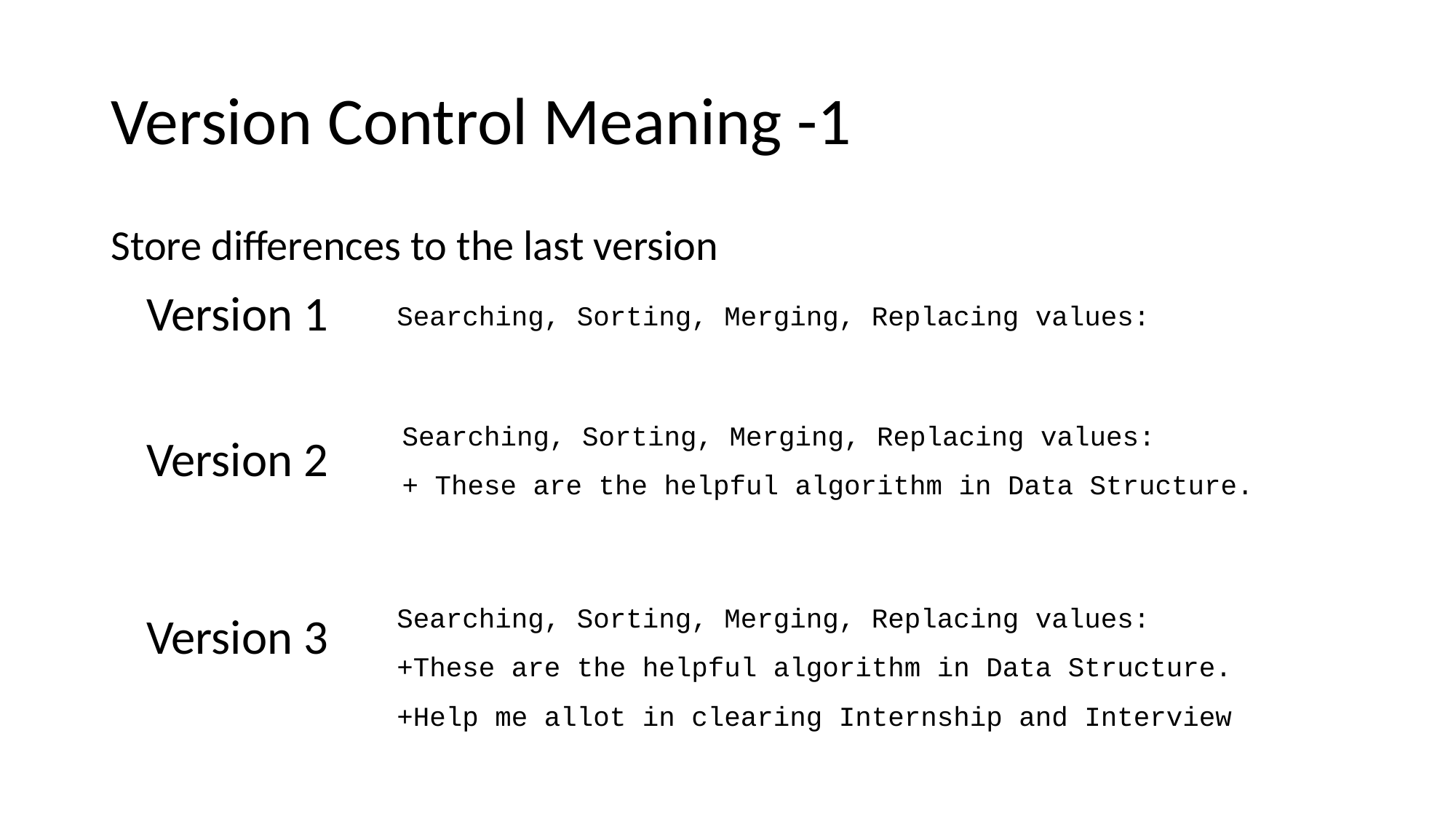

# Version Control Meaning -1
Store differences to the last version
Version 1
Searching, Sorting, Merging, Replacing values:
Searching, Sorting, Merging, Replacing values:
+ These are the helpful algorithm in Data Structure.
Searching, Sorting, Merging, Replacing values:
+These are the helpful algorithm in Data Structure.
+Help me allot in clearing Internship and Interview
Version 2
Version 3